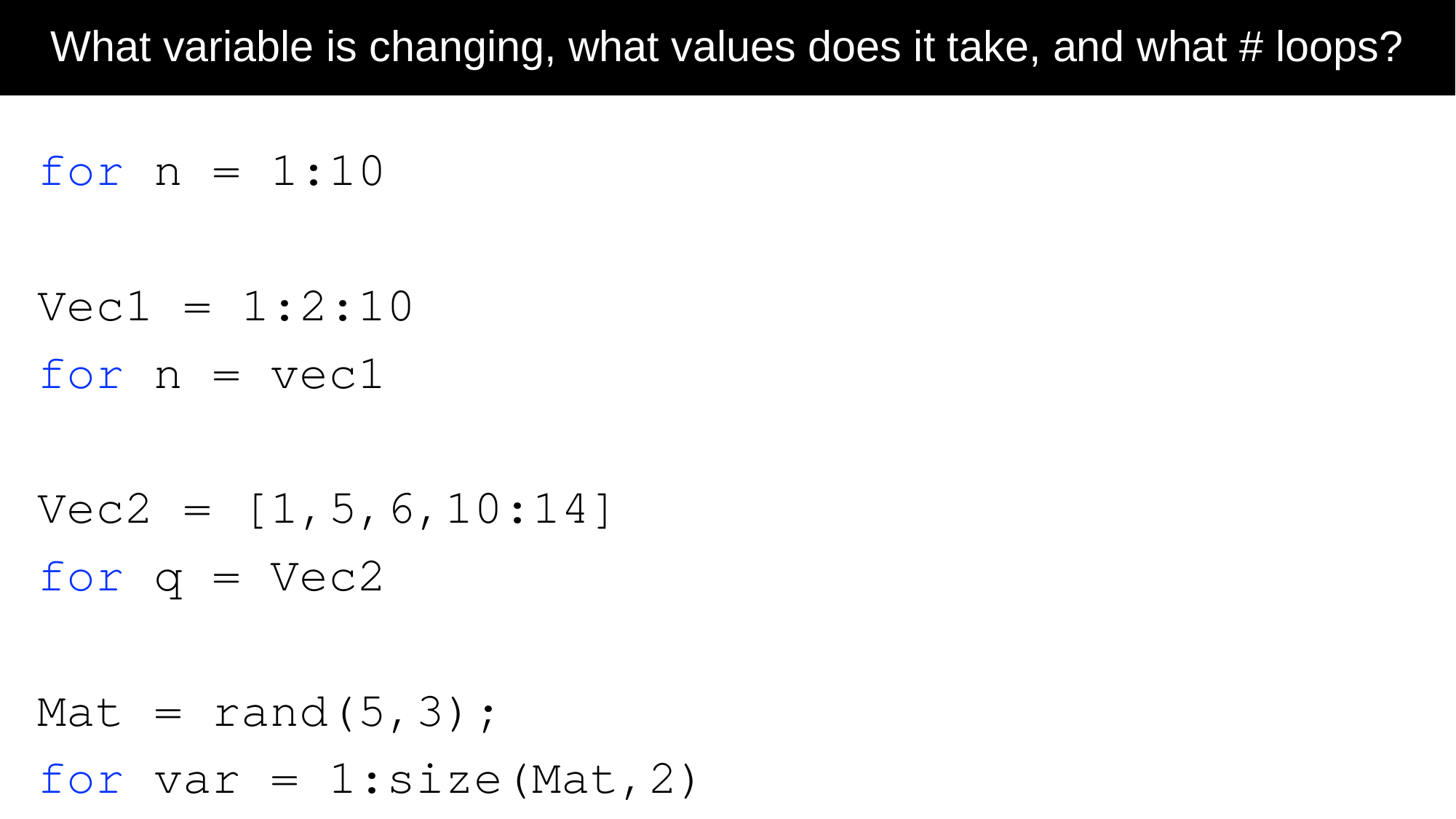

# What variable is changing, what values does it take, and what # loops?

for n = 1:10 % for n = 1,2,3,4,5,6,7,8,9,10

Vec1 = 1:2:10
for n = vec1 % for n = 1,3,5,7,9

Vec2 = [1,5,6,10:14]
for q = Vec2 % for q = 1,5,6,10,11,12,13,14

Mat = rand(5,3);
for var = 1:size(Mat,2) % var = 1 2 3